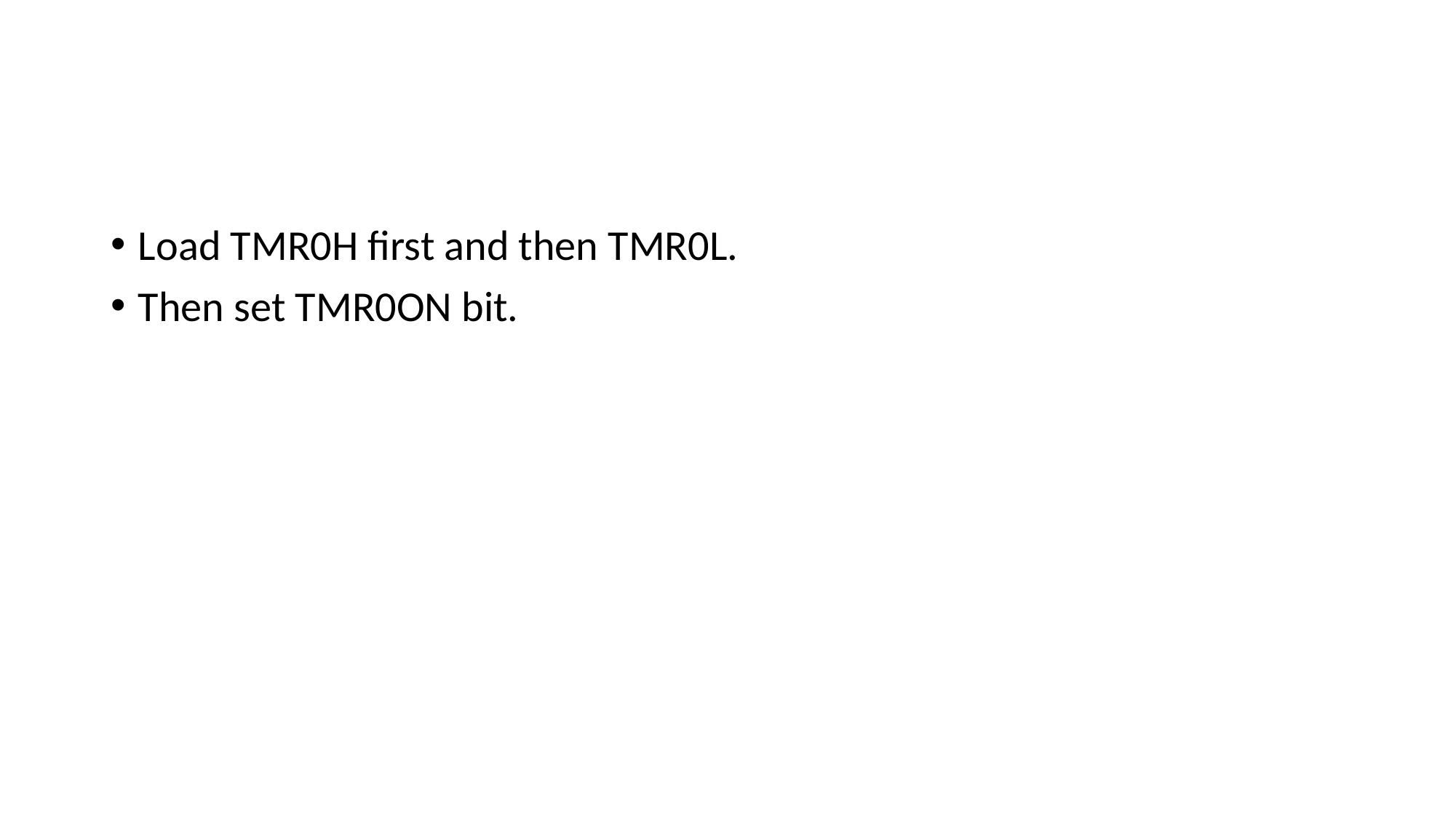

#
Load TMR0H first and then TMR0L.
Then set TMR0ON bit.